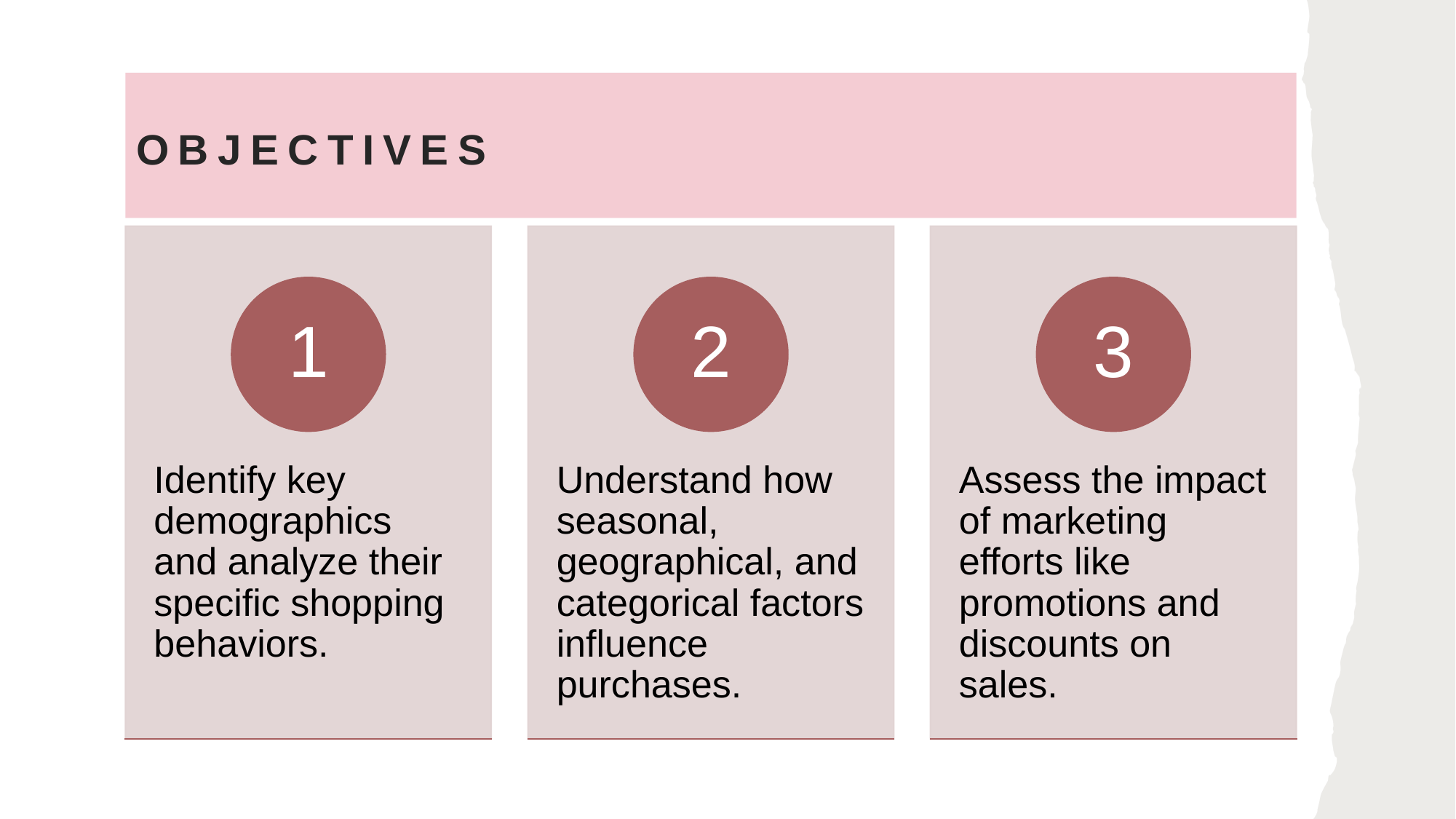

# Objectives
Identify key demographics and analyze their specific shopping behaviors.
1
Understand how seasonal, geographical, and categorical factors influence purchases.
2
Assess the impact of marketing efforts like promotions and discounts on sales.
3